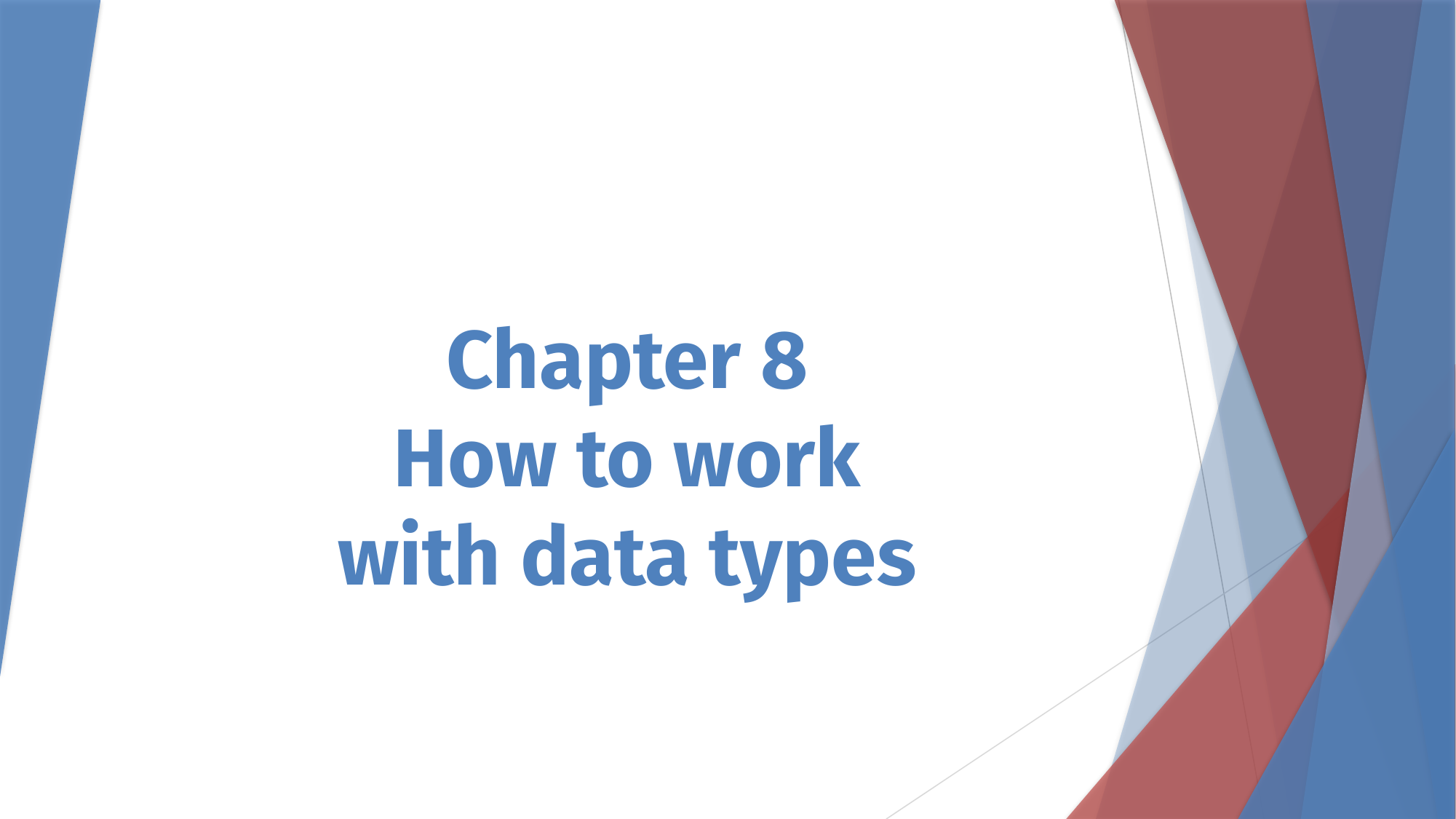

# Chapter 8 How to work with data types